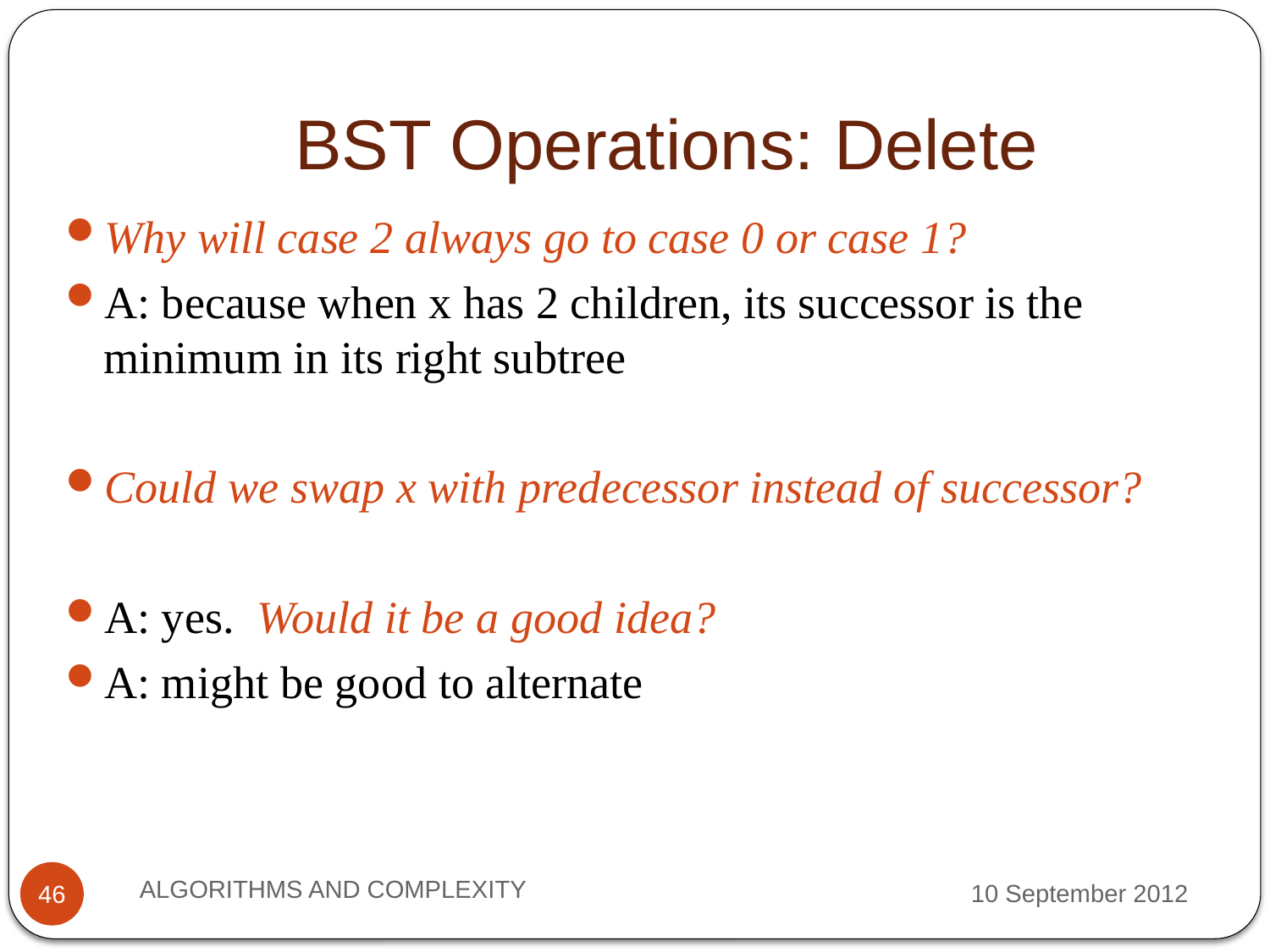

# BST Operations: Delete
Why will case 2 always go to case 0 or case 1?
A: because when x has 2 children, its successor is the minimum in its right subtree

Could we swap x with predecessor instead of successor?

A: yes.  Would it be a good idea?
A: might be good to alternate
ALGORITHMS AND COMPLEXITY
10 September 2012
46